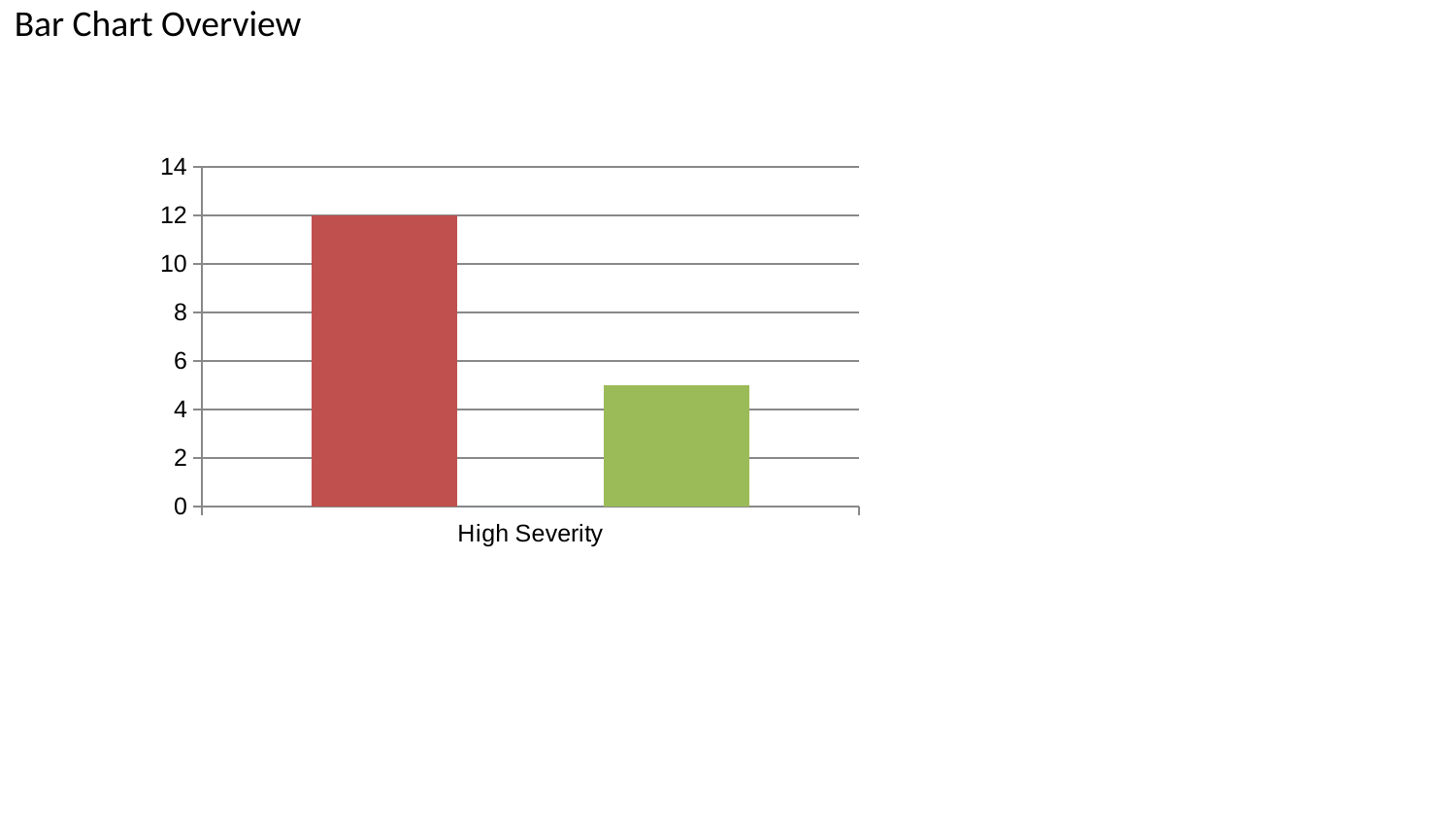

Bar Chart Overview

### Chart

| Category | High Severity | Medium Severity | Low Severity |
|---|---|---|---|
| High Severity | 12.0 | 0.0 | 5.0 |